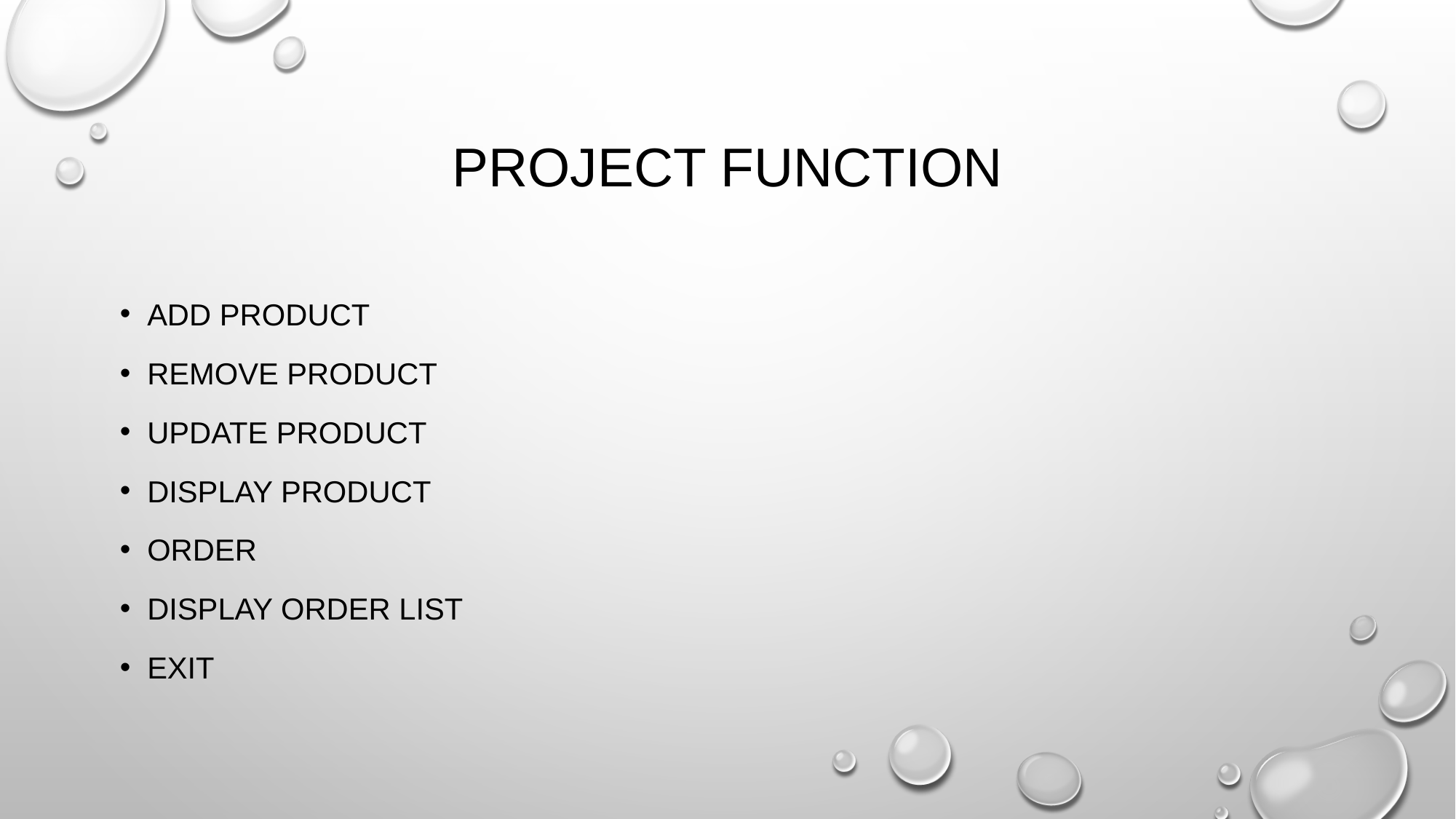

# Project function
Add product
Remove product
Update product
Display product
Order
Display order list
exit